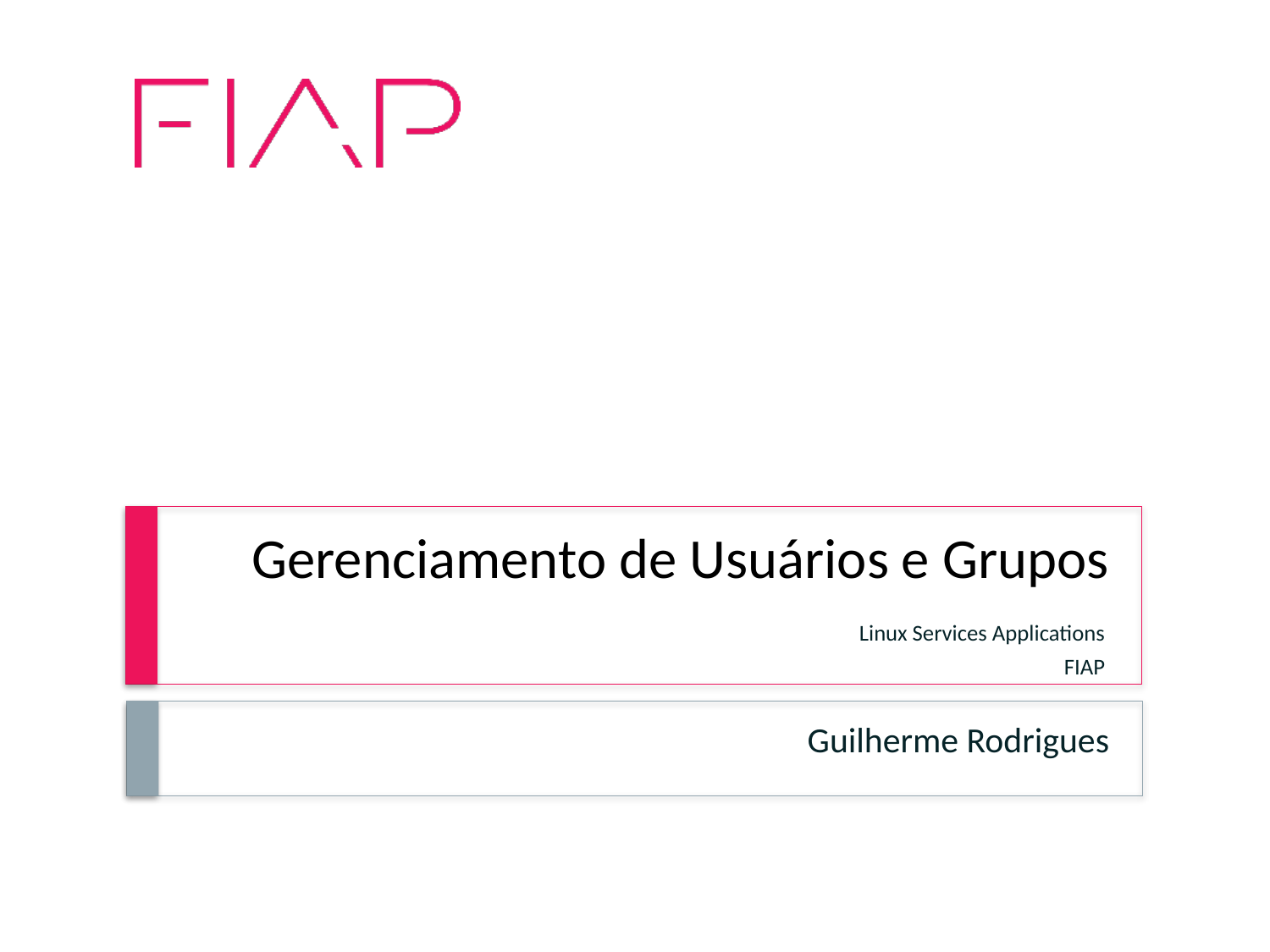

# Gerenciamento de Usuários e Grupos
Linux Services Applications
FIAP
Guilherme Rodrigues